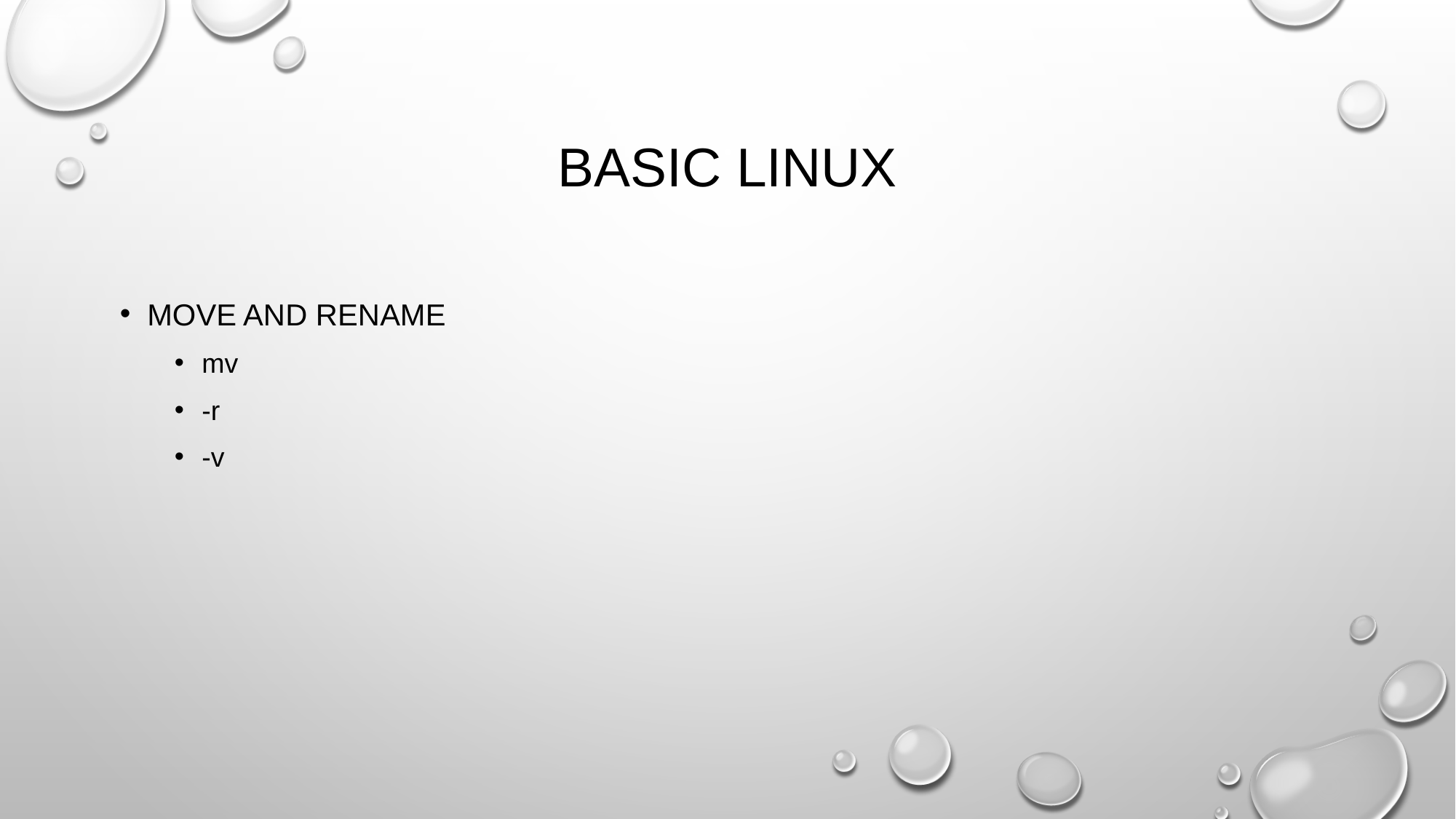

# Basic Linux
move and rename
mv
-r
-v